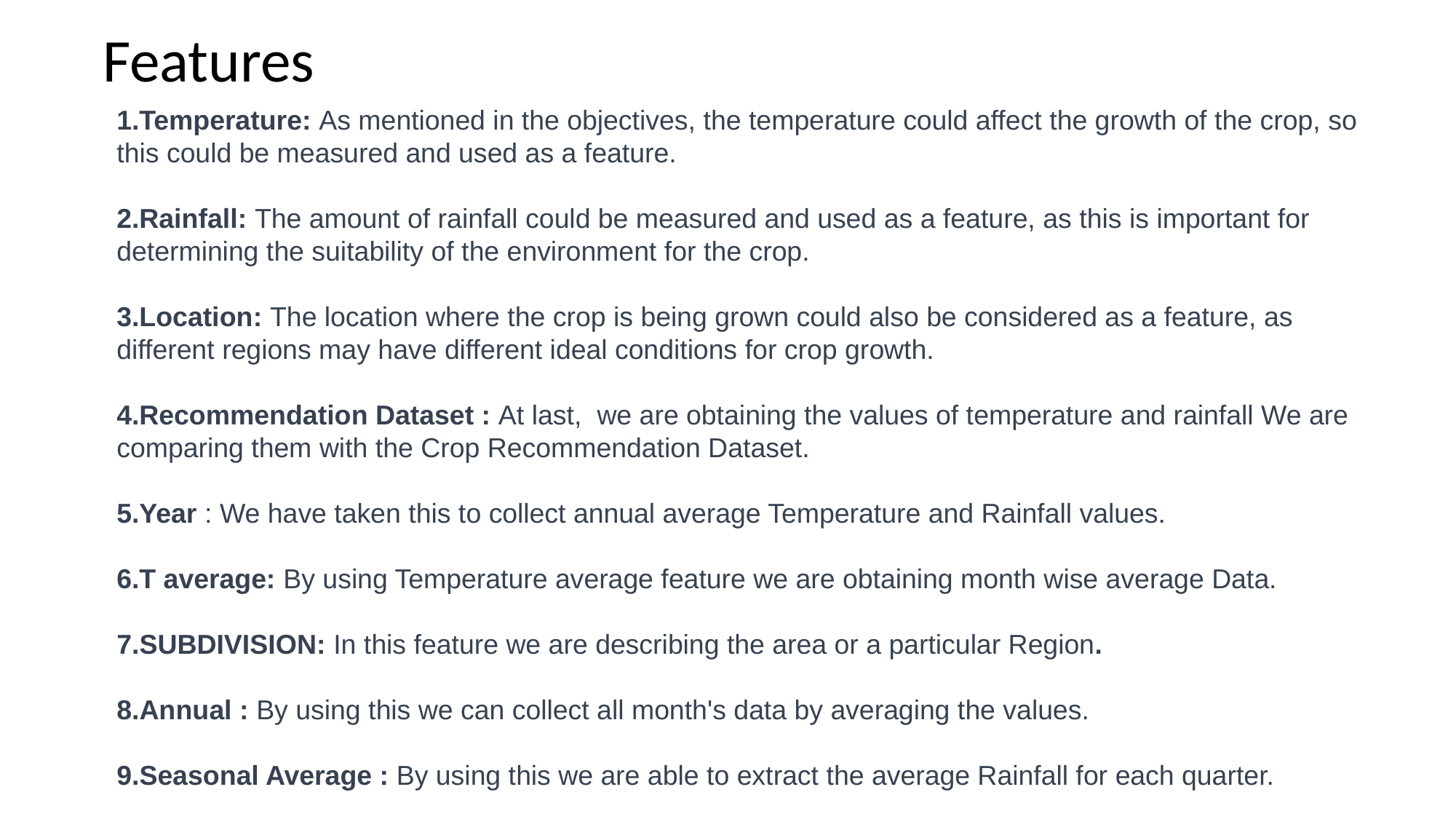

Features
Temperature: As mentioned in the objectives, the temperature could affect the growth of the crop, so this could be measured and used as a feature.

Rainfall: The amount of rainfall could be measured and used as a feature, as this is important for determining the suitability of the environment for the crop.

Location: The location where the crop is being grown could also be considered as a feature, as different regions may have different ideal conditions for crop growth.

Recommendation Dataset : At last,  we are obtaining the values of temperature and rainfall We are comparing them with the Crop Recommendation Dataset.

Year : We have taken this to collect annual average Temperature and Rainfall values.

T average: By using Temperature average feature we are obtaining month wise average Data.

7.SUBDIVISION: In this feature we are describing the area or a particular Region.

8.Annual : By using this we can collect all month's data by averaging the values.

9.Seasonal Average : By using this we are able to extract the average Rainfall for each quarter.